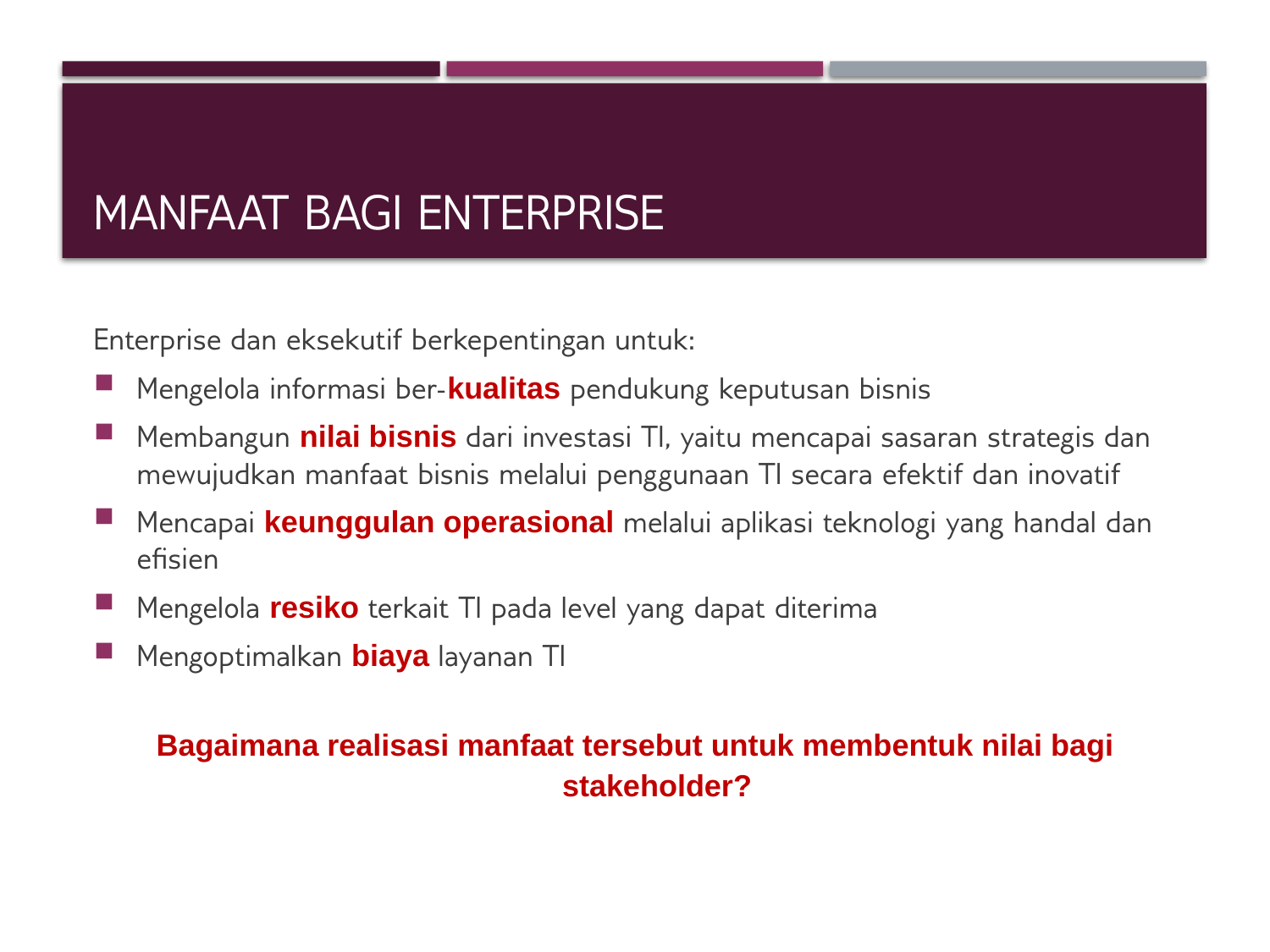

# Manfaat bagi Enterprise
Enterprise dan eksekutif berkepentingan untuk:
Mengelola informasi ber-kualitas pendukung keputusan bisnis
Membangun nilai bisnis dari investasi TI, yaitu mencapai sasaran strategis dan mewujudkan manfaat bisnis melalui penggunaan TI secara efektif dan inovatif
Mencapai keunggulan operasional melalui aplikasi teknologi yang handal dan efisien
Mengelola resiko terkait TI pada level yang dapat diterima
Mengoptimalkan biaya layanan TI

Bagaimana realisasi manfaat tersebut untuk membentuk nilai bagi stakeholder?